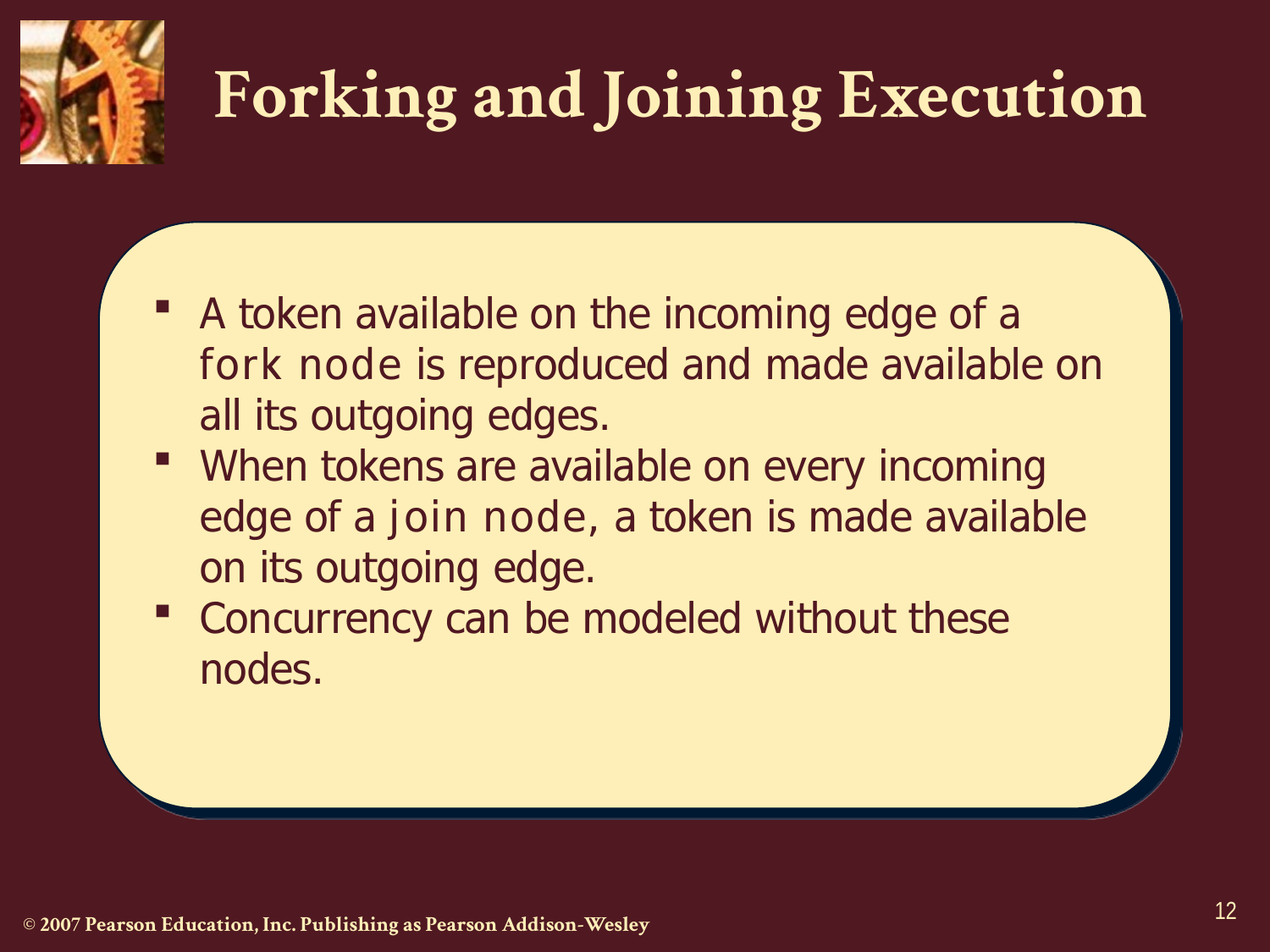

# Forking and Joining Execution
A token available on the incoming edge of a fork node is reproduced and made available on all its outgoing edges.
When tokens are available on every incoming edge of a join node, a token is made available on its outgoing edge.
Concurrency can be modeled without these nodes.

12